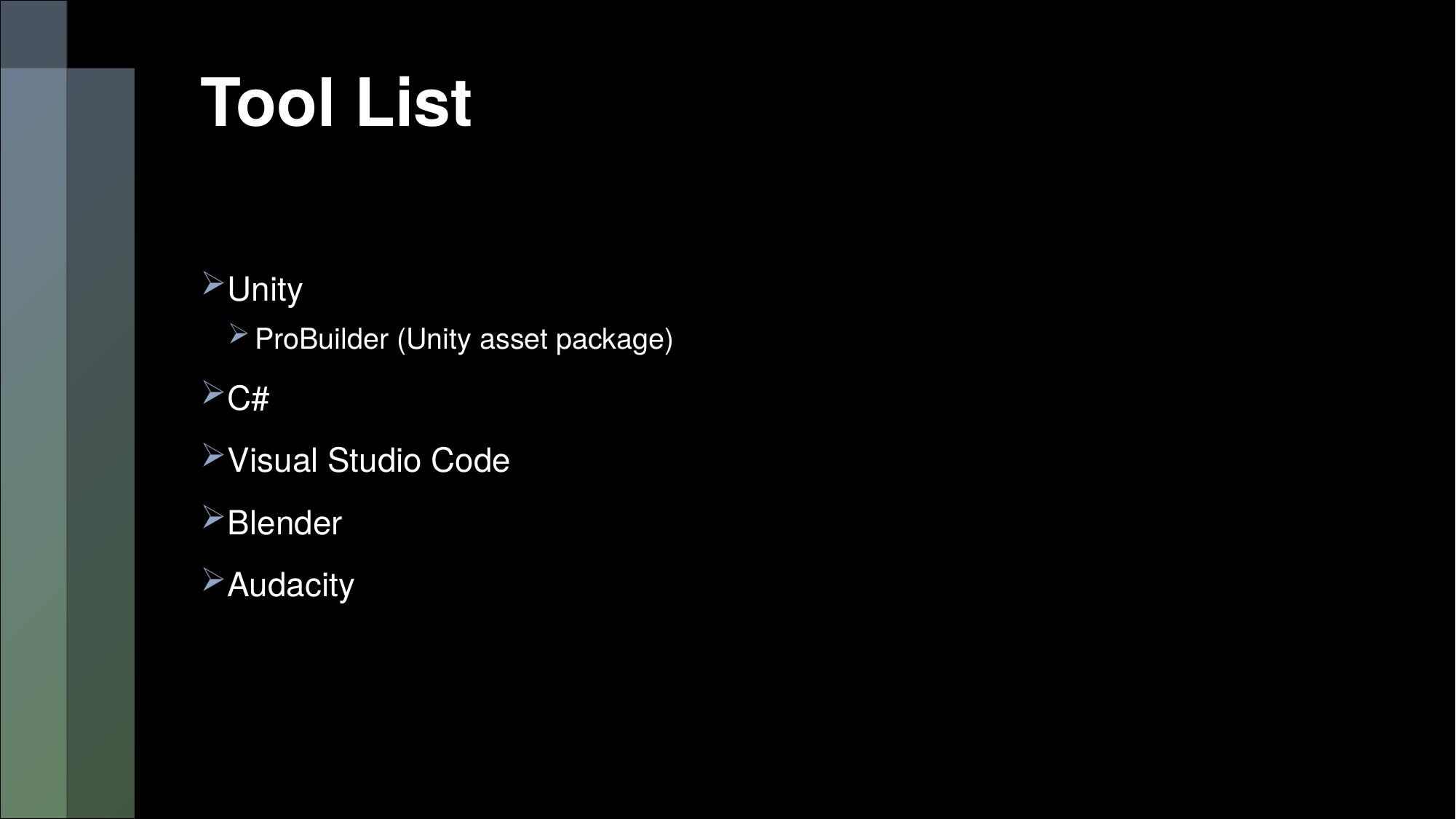

# Tool List
Unity
ProBuilder (Unity asset package)
C#
Visual Studio Code
Blender
Audacity